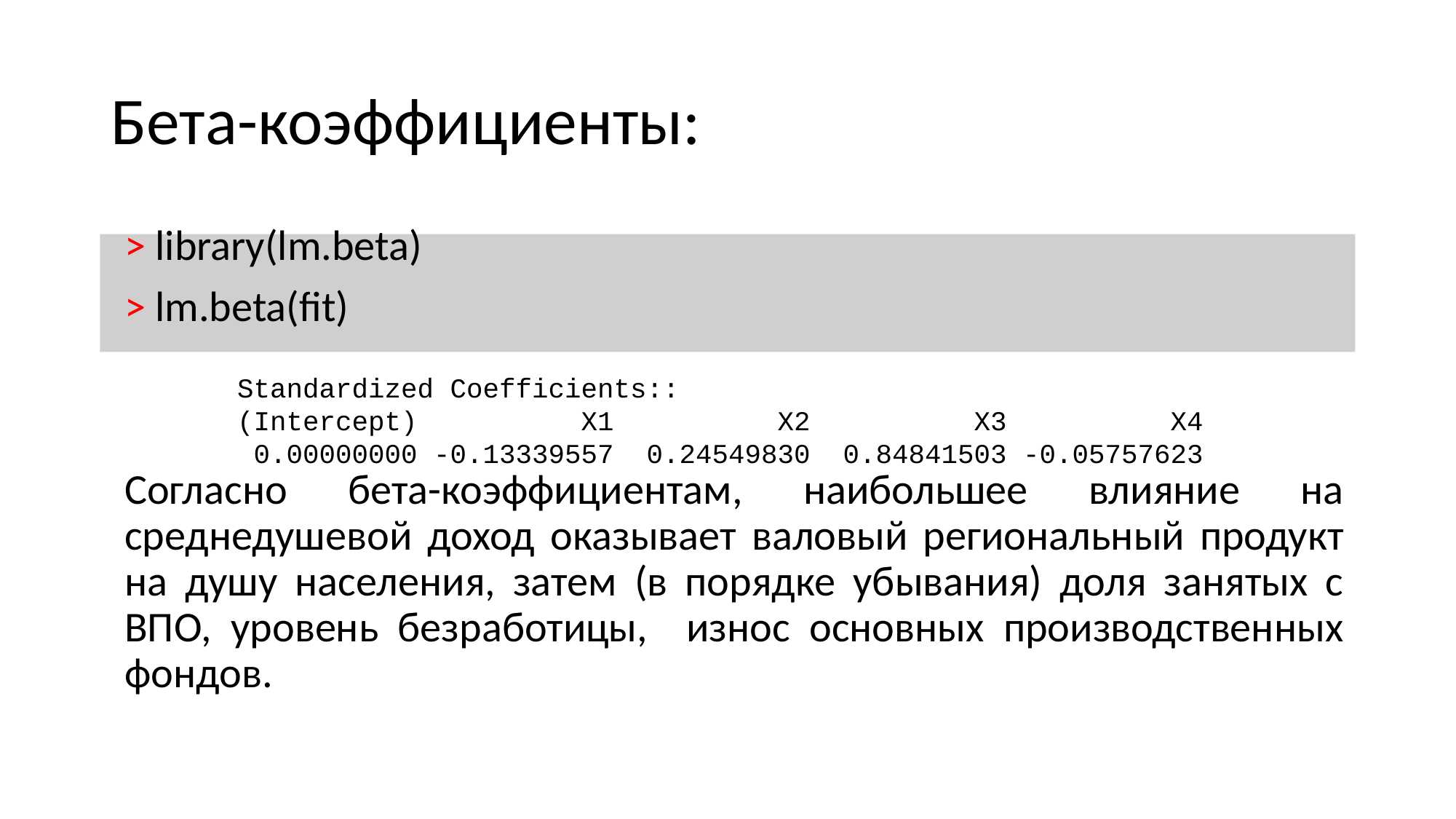

# Бета-коэффициенты:
> library(lm.beta)
> lm.beta(fit)

Согласно бета-коэффициентам, наибольшее влияние на среднедушевой доход оказывает валовый региональный продукт на душу населения, затем (в порядке убывания) доля занятых с ВПО, уровень безработицы,  износ основных производственных фондов.

Standardized Coefficients::
(Intercept)          X1          X2          X3          X4
 0.00000000 -0.13339557  0.24549830  0.84841503 -0.05757623